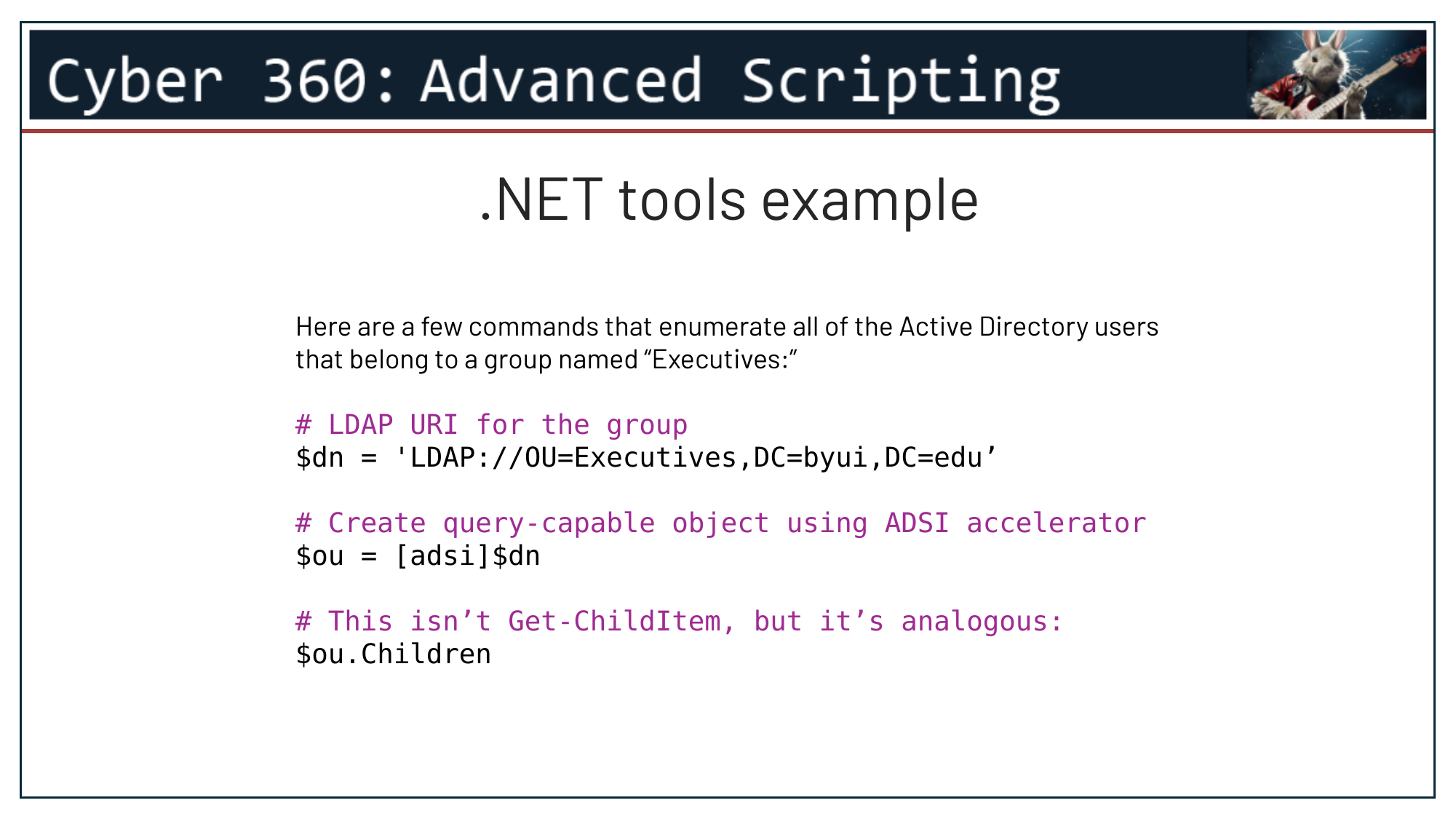

.NET tools example
Here are a few commands that enumerate all of the Active Directory users that belong to a group named “Executives:”

# LDAP URI for the group
$dn = 'LDAP://OU=Executives,DC=byui,DC=edu’
# Create query-capable object using ADSI accelerator
$ou = [adsi]$dn

# This isn’t Get-ChildItem, but it’s analogous:
$ou.Children